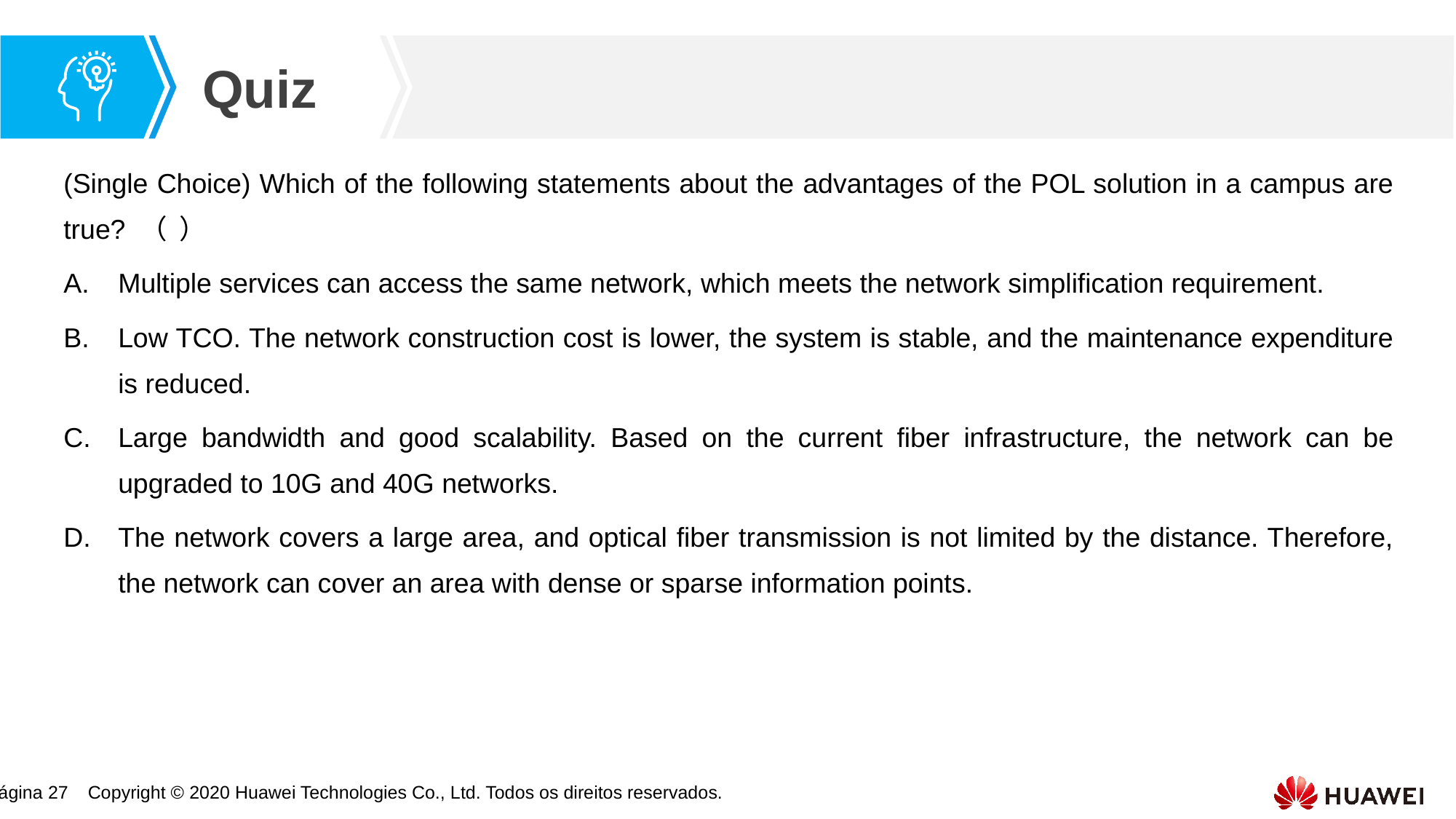

(Single Choice) Which of the following statements about the advantages of the POL solution in a campus are true? （  ）
Multiple services can access the same network, which meets the network simplification requirement.
Low TCO. The network construction cost is lower, the system is stable, and the maintenance expenditure is reduced.
Large bandwidth and good scalability. Based on the current fiber infrastructure, the network can be upgraded to 10G and 40G networks.
The network covers a large area, and optical fiber transmission is not limited by the distance. Therefore, the network can cover an area with dense or sparse information points.